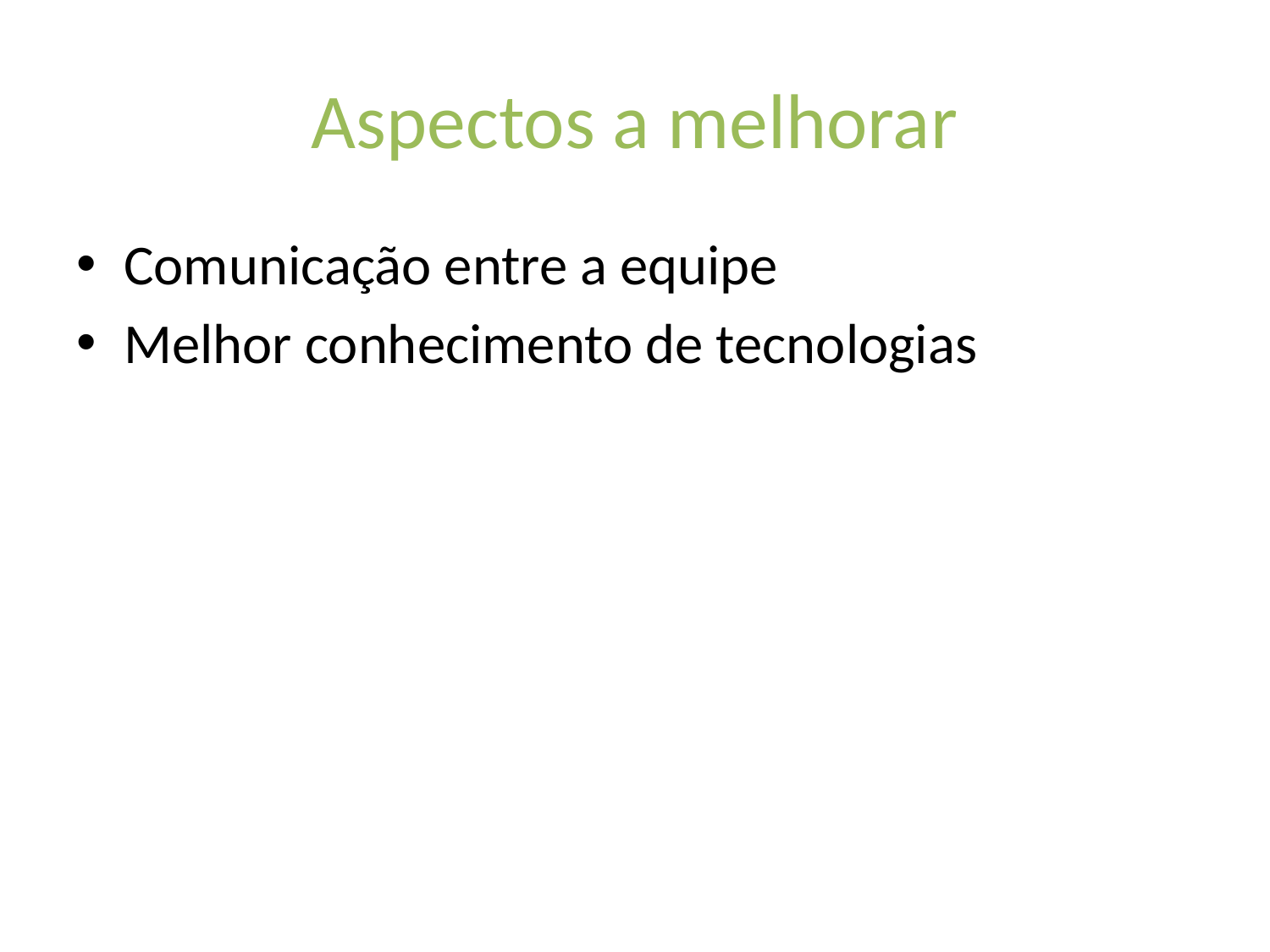

# Aspectos a melhorar
Comunicação entre a equipe
Melhor conhecimento de tecnologias